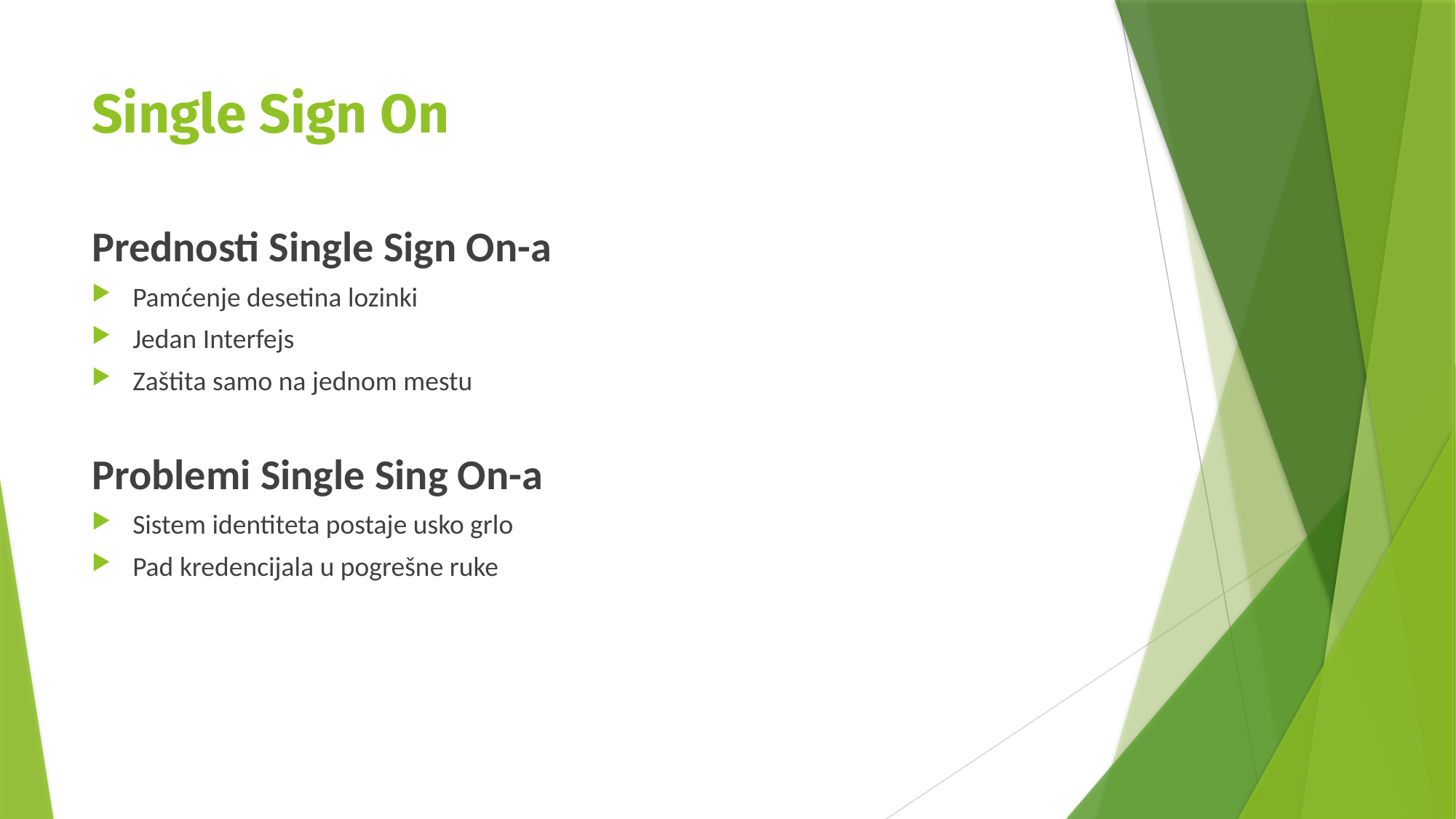

# Single Sign On
Prednosti Single Sign On-a
Pamćenje desetina lozinki
Jedan Interfejs
Zaštita samo na jednom mestu

Problemi Single Sing On-a
Sistem identiteta postaje usko grlo
Pad kredencijala u pogrešne ruke